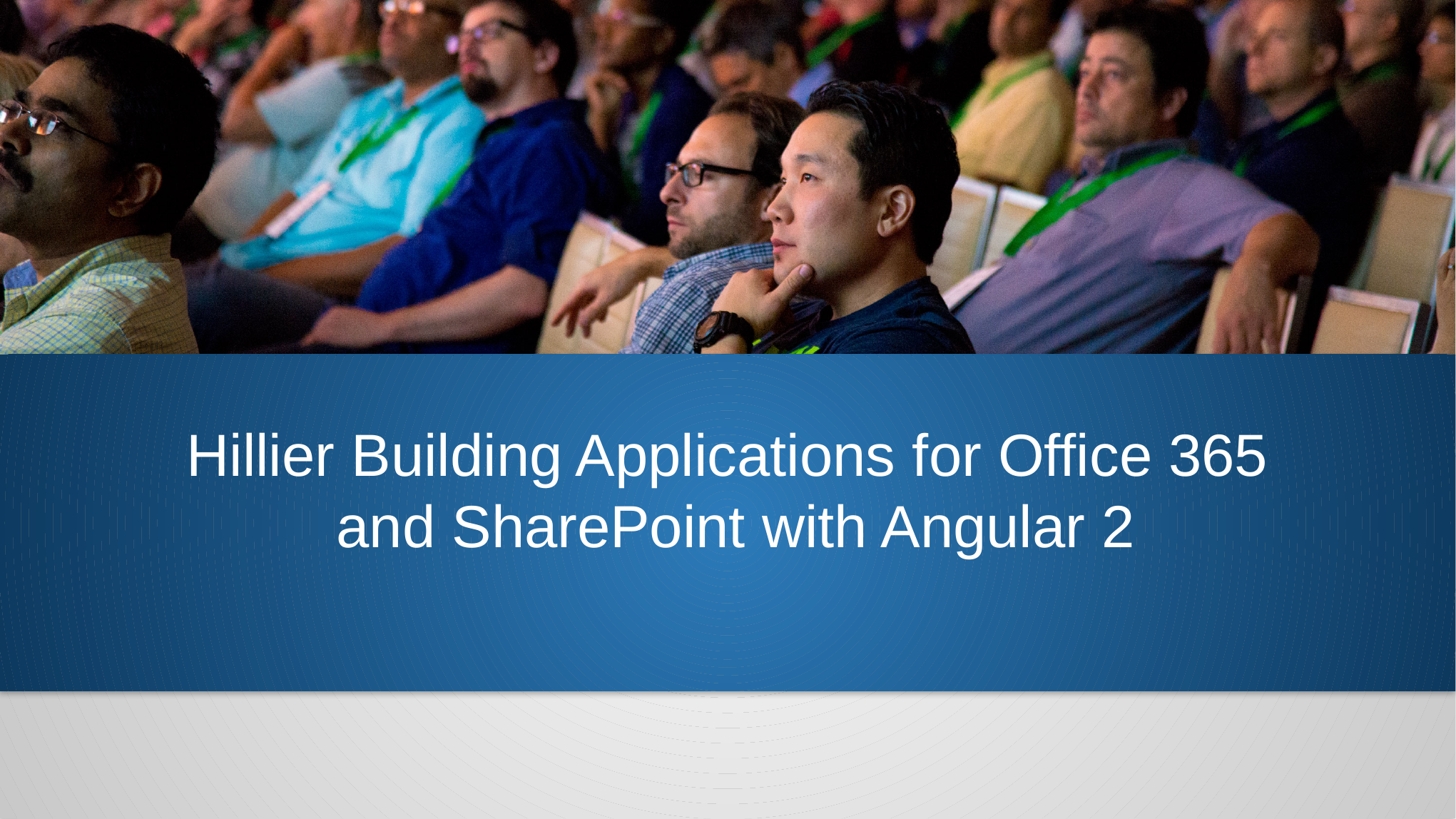

# Hillier Building Applications for Office 365 and SharePoint with Angular 2